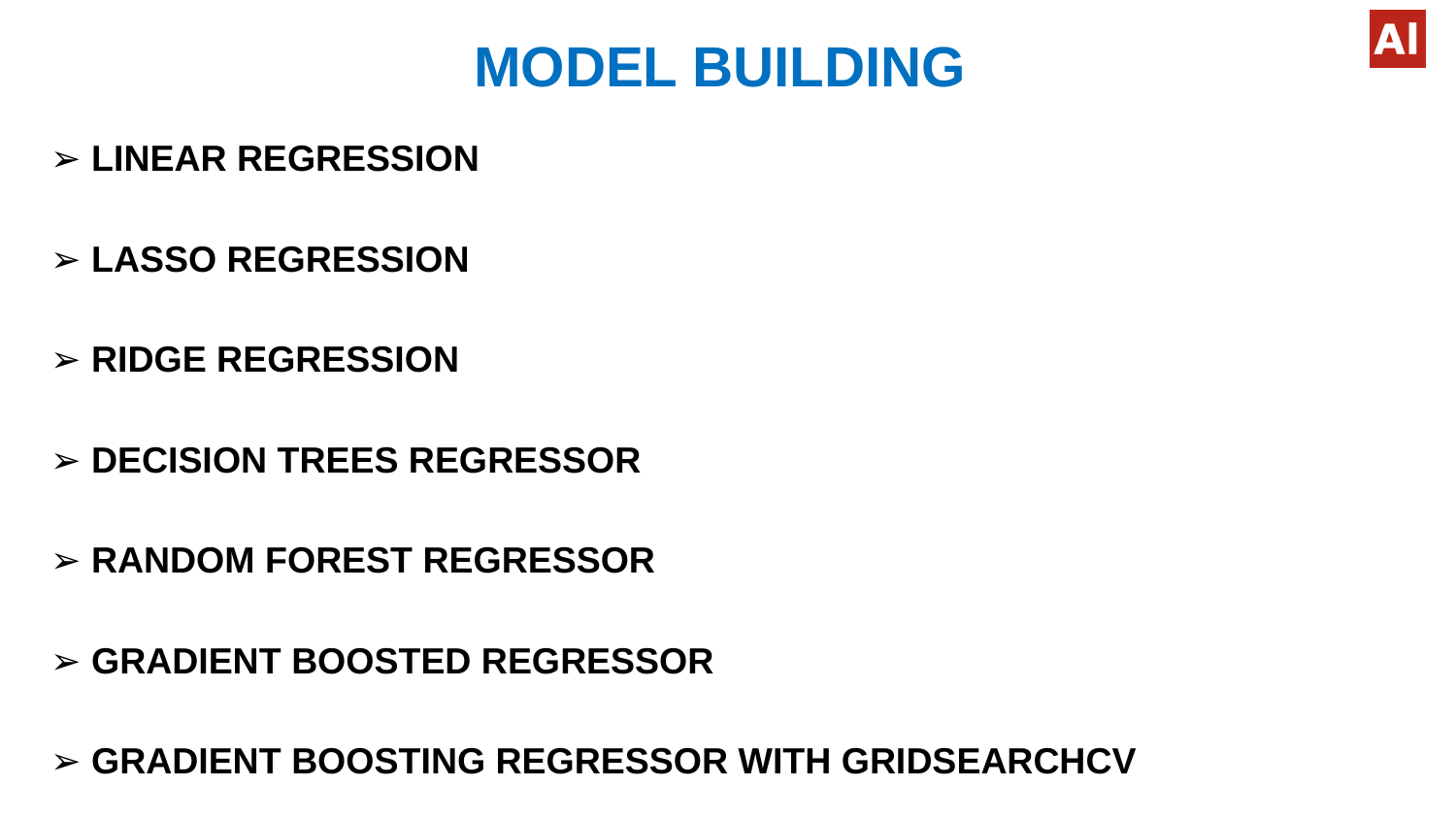

# MODEL BUILDING
➢ LINEAR REGRESSION

➢ LASSO REGRESSION

➢ RIDGE REGRESSION

➢ DECISION TREES REGRESSOR

➢ RANDOM FOREST REGRESSOR

➢ GRADIENT BOOSTED REGRESSOR

➢ GRADIENT BOOSTING REGRESSOR WITH GRIDSEARCHCV